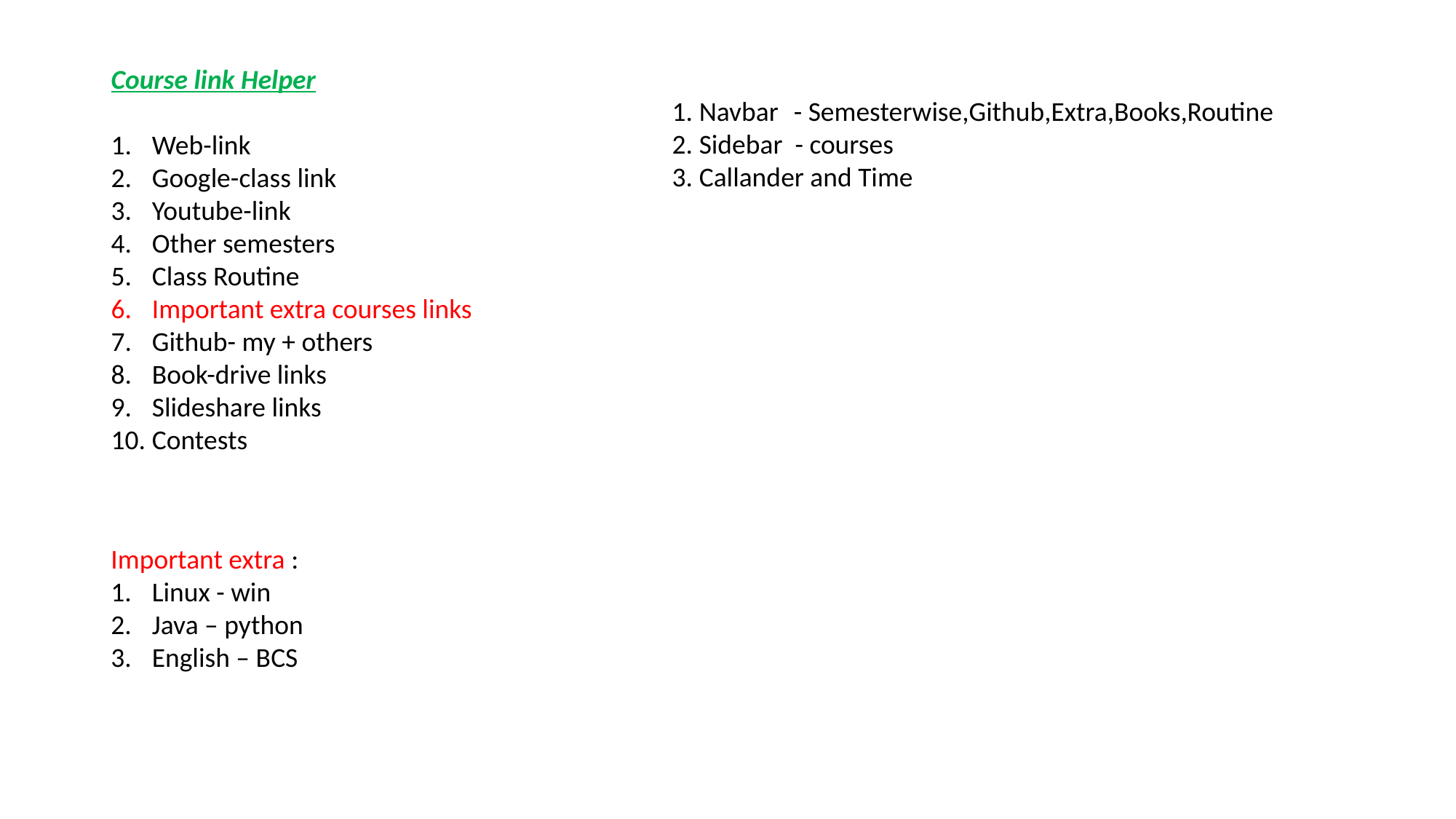

Course link Helper

Web-link
Google-class link
Youtube-link
Other semesters
Class Routine
Important extra courses links
Github- my + others
Book-drive links
Slideshare links
Contests
1. Navbar	  - Semesterwise,Github,Extra,Books,Routine
2. Sidebar  - courses
3. Callander and Time
Important extra :
Linux - win
Java – python
English – BCS